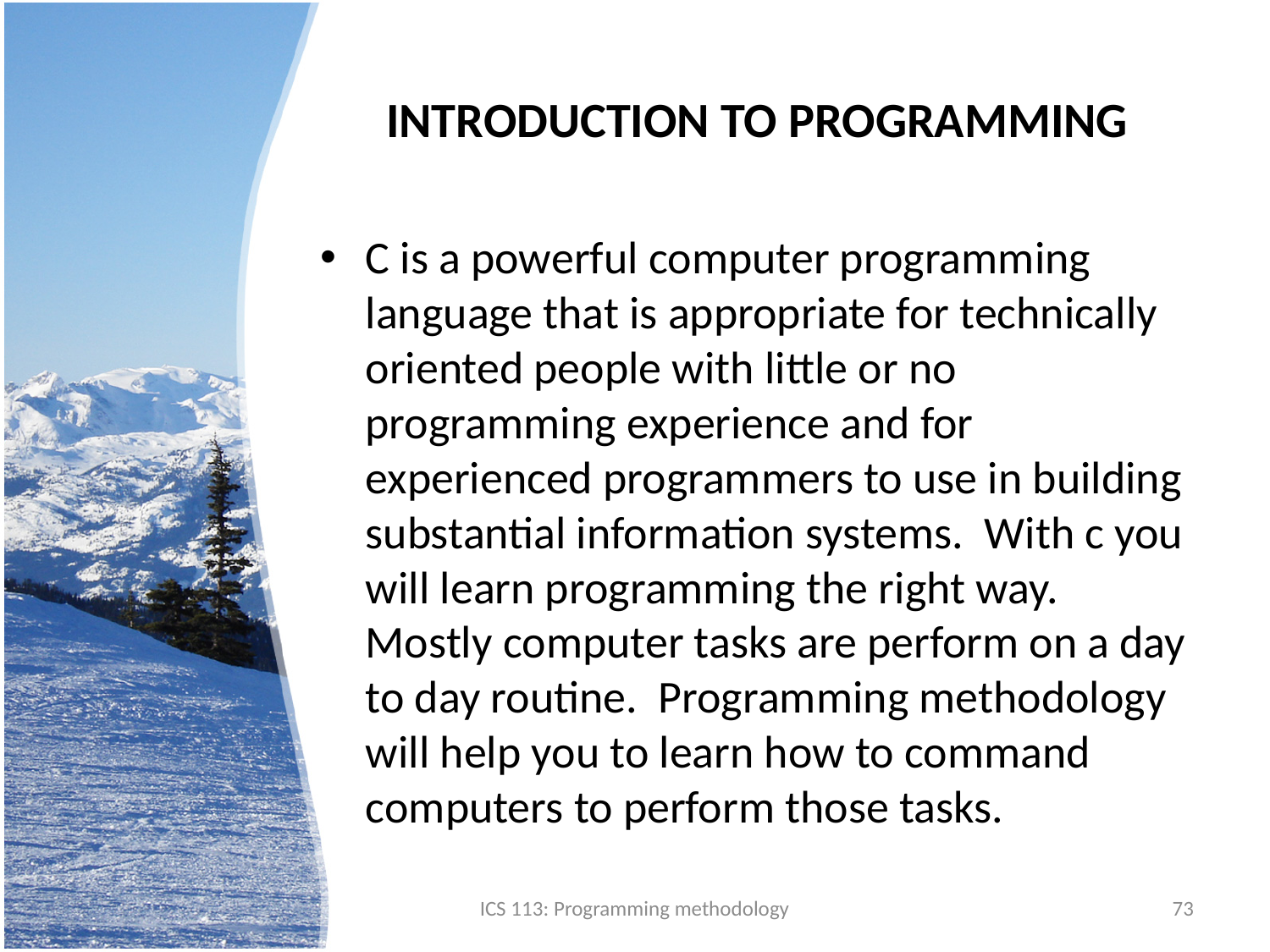

# INTRODUCTION TO PROGRAMMING
C is a powerful computer programming language that is appropriate for technically oriented people with little or no programming experience and for experienced programmers to use in building substantial information systems.  With c you will learn programming the right way.  Mostly computer tasks are perform on a day to day routine.  Programming methodology will help you to learn how to command computers to perform those tasks.
ICS 113: Programming methodology
73